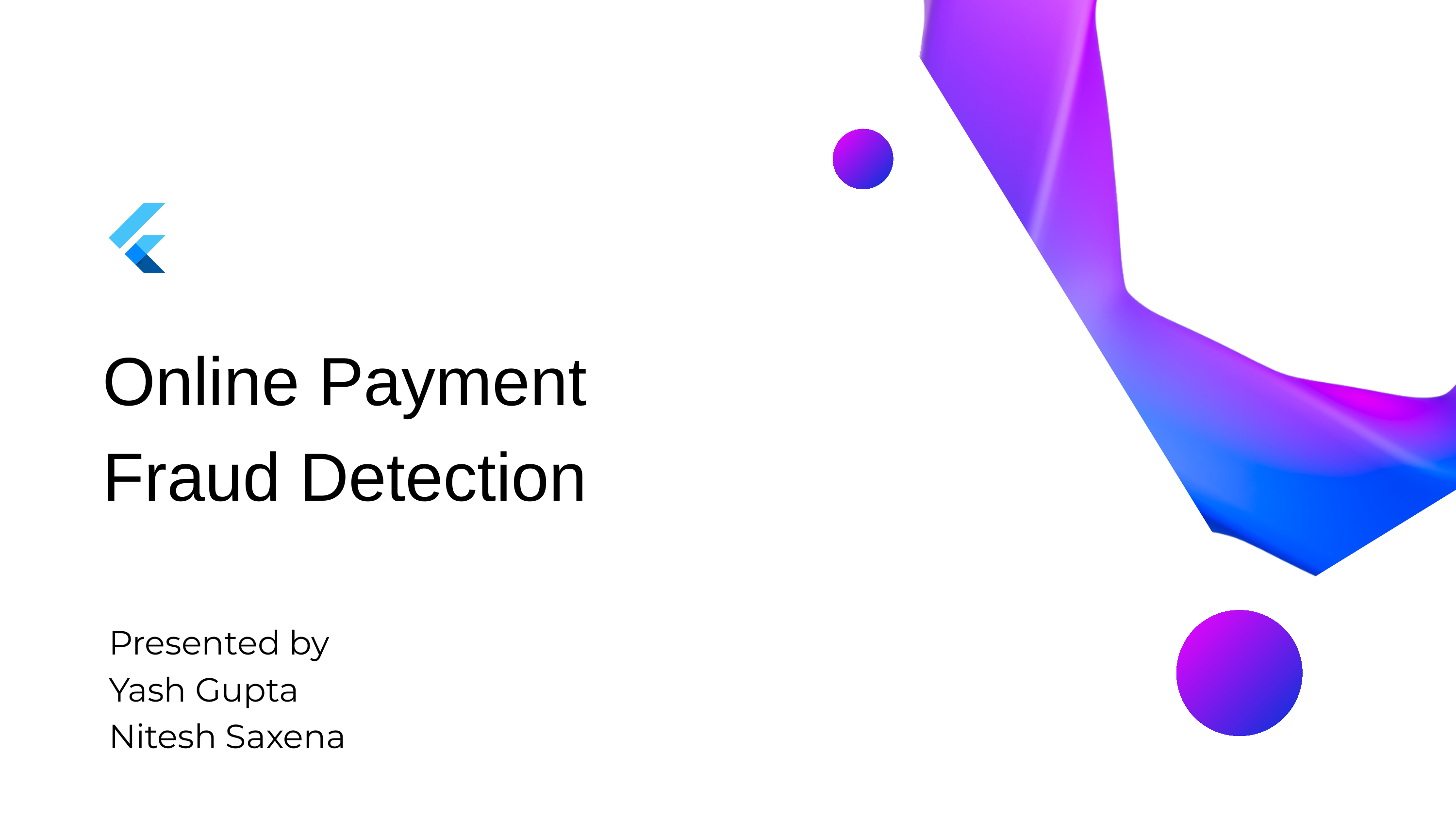

Online Payment Fraud Detection

Presented by
Yash Gupta
Nitesh Saxena